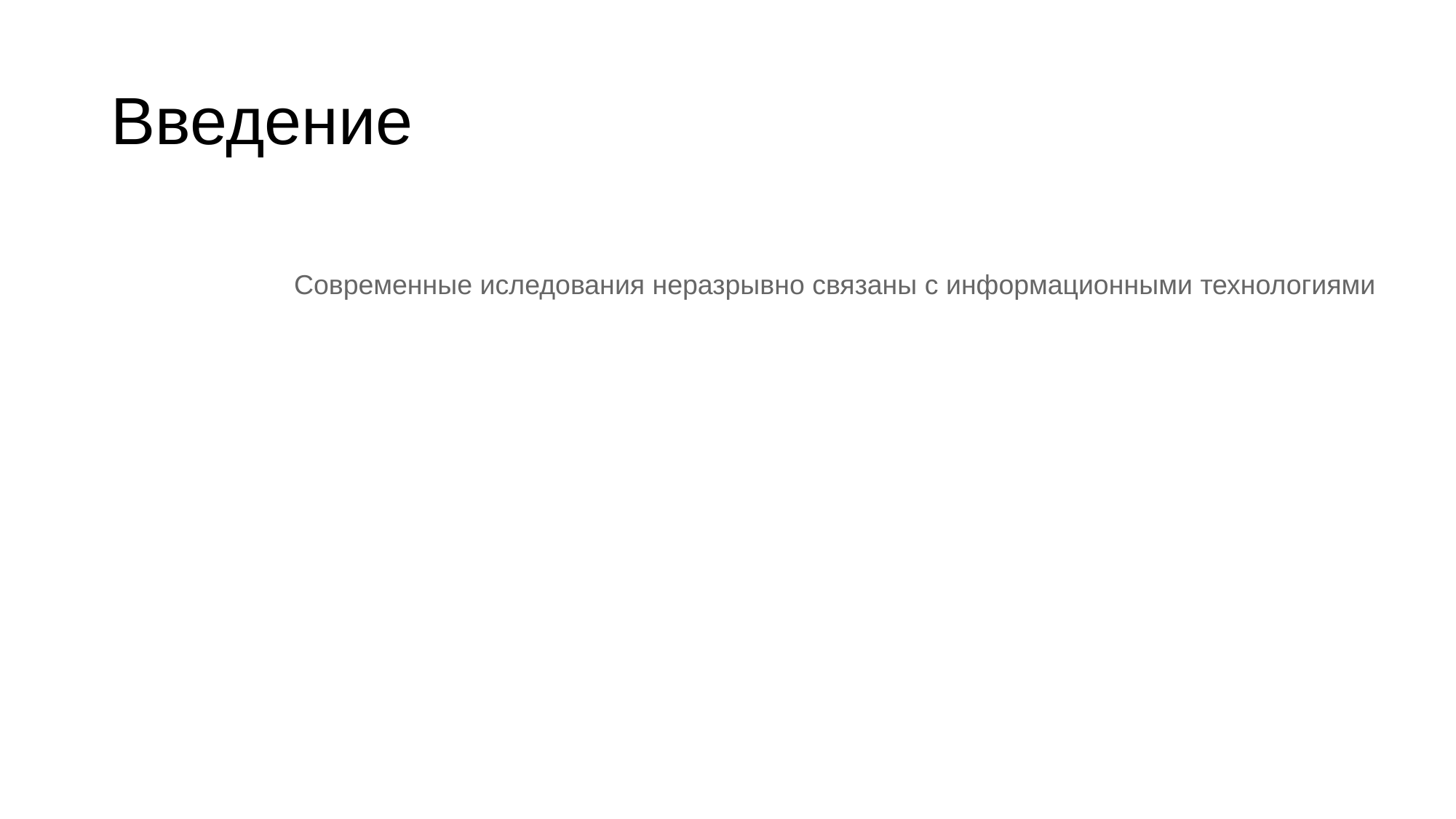

# Введение
Современные иследования неразрывно связаны с информационными технологиями